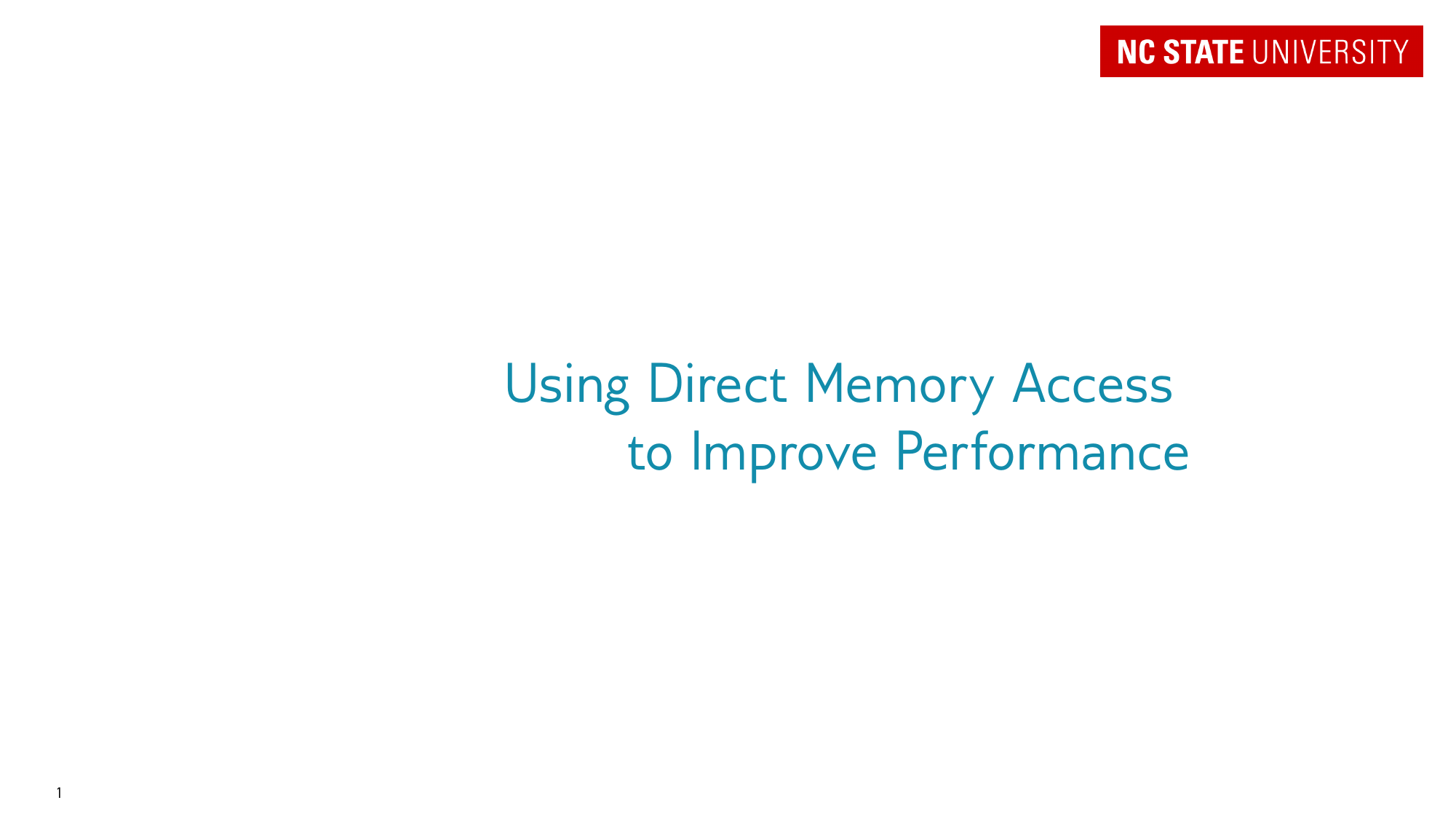

# Using Direct Memory Access to Improve Performance